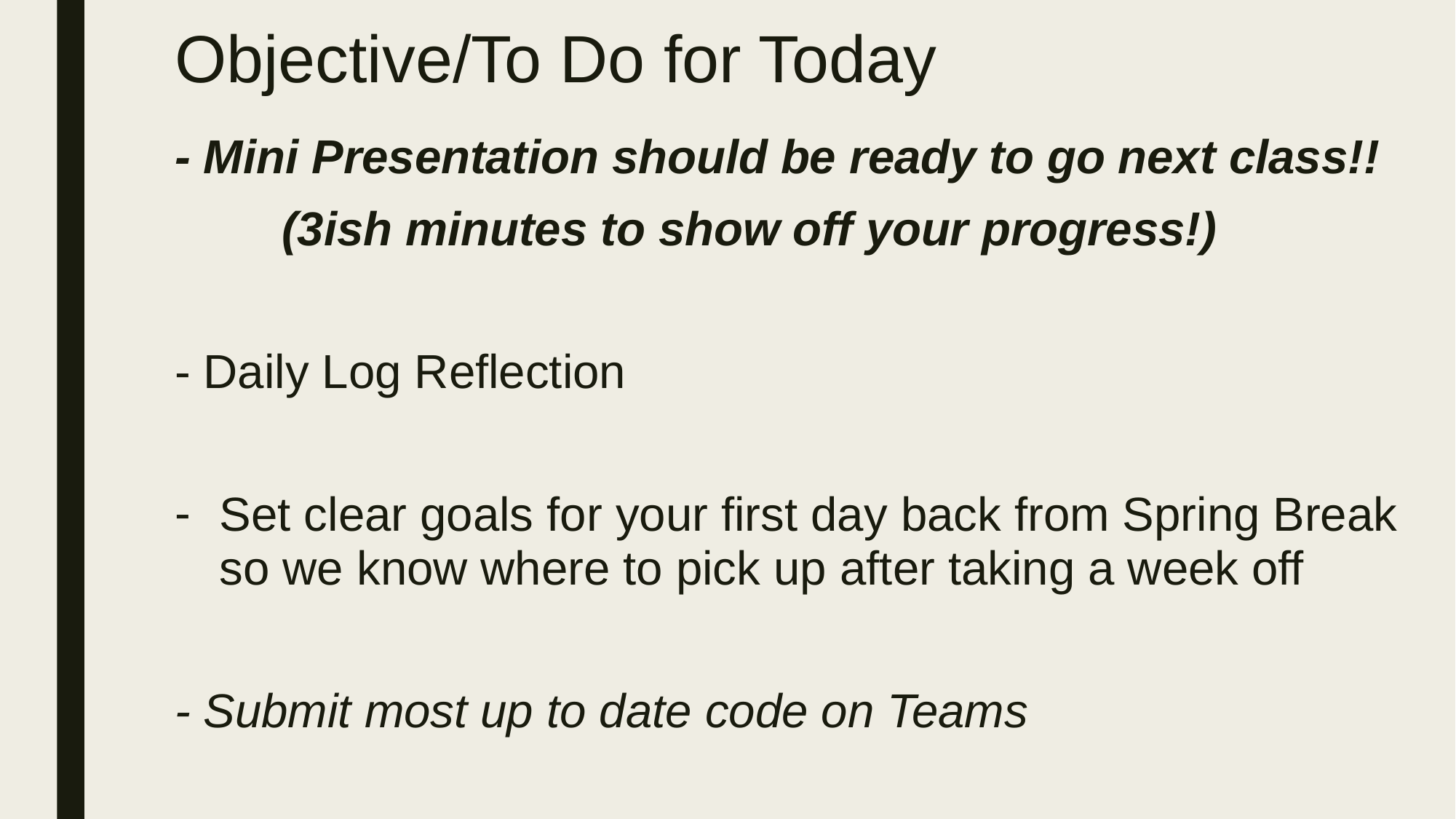

# Objective/To Do for Today
- Mini Presentation should be ready to go next class!!
	(3ish minutes to show off your progress!)

- Daily Log Reflection

Set clear goals for your first day back from Spring Break so we know where to pick up after taking a week off

- Submit most up to date code on Teams